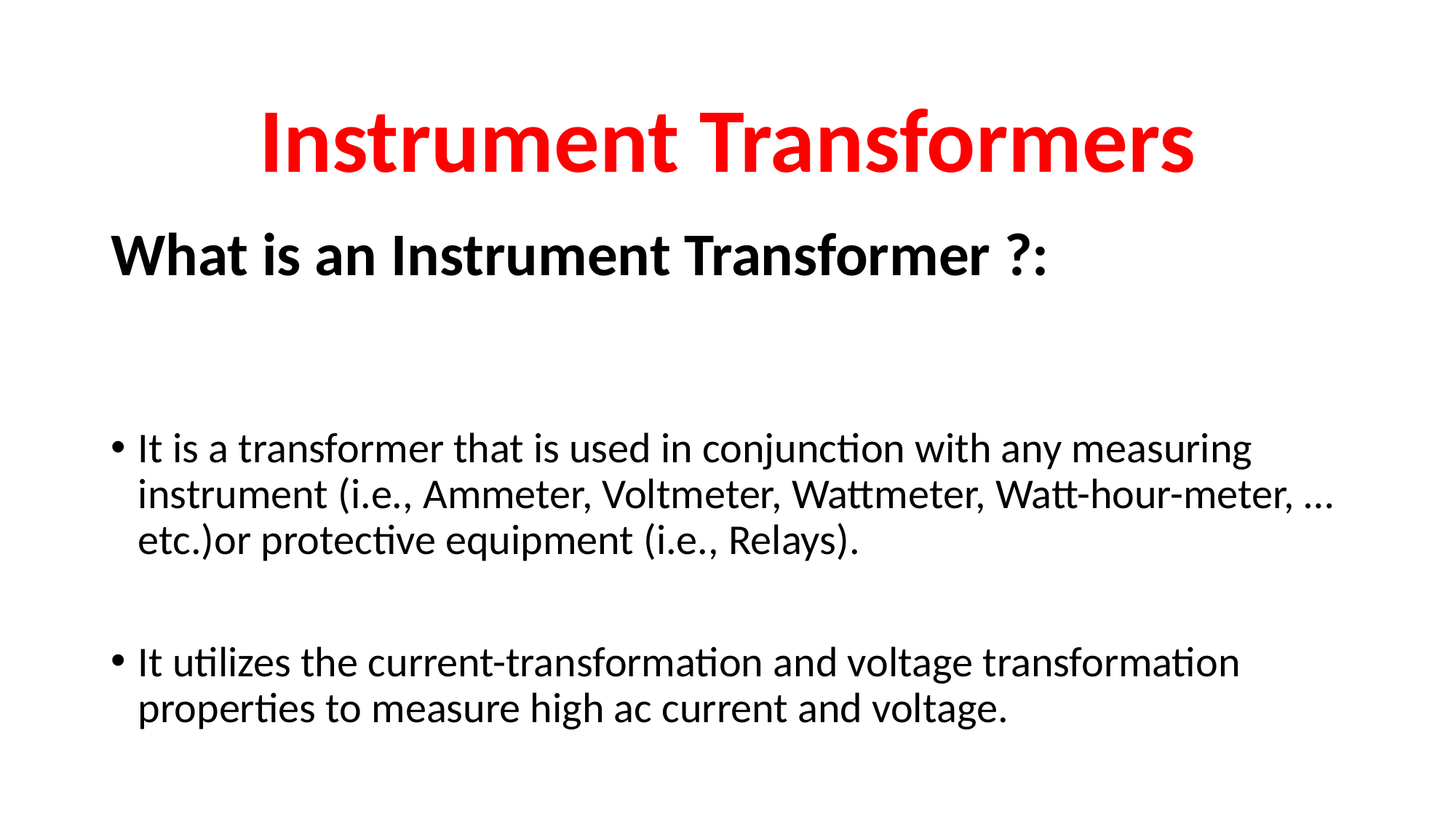

Instrument Transformers
What is an Instrument Transformer ?:

It is a transformer that is used in conjunction with any measuring instrument (i.e., Ammeter, Voltmeter, Wattmeter, Watt-hour-meter, …etc.)or protective equipment (i.e., Relays).

It utilizes the current-transformation and voltage transformation properties to measure high ac current and voltage.